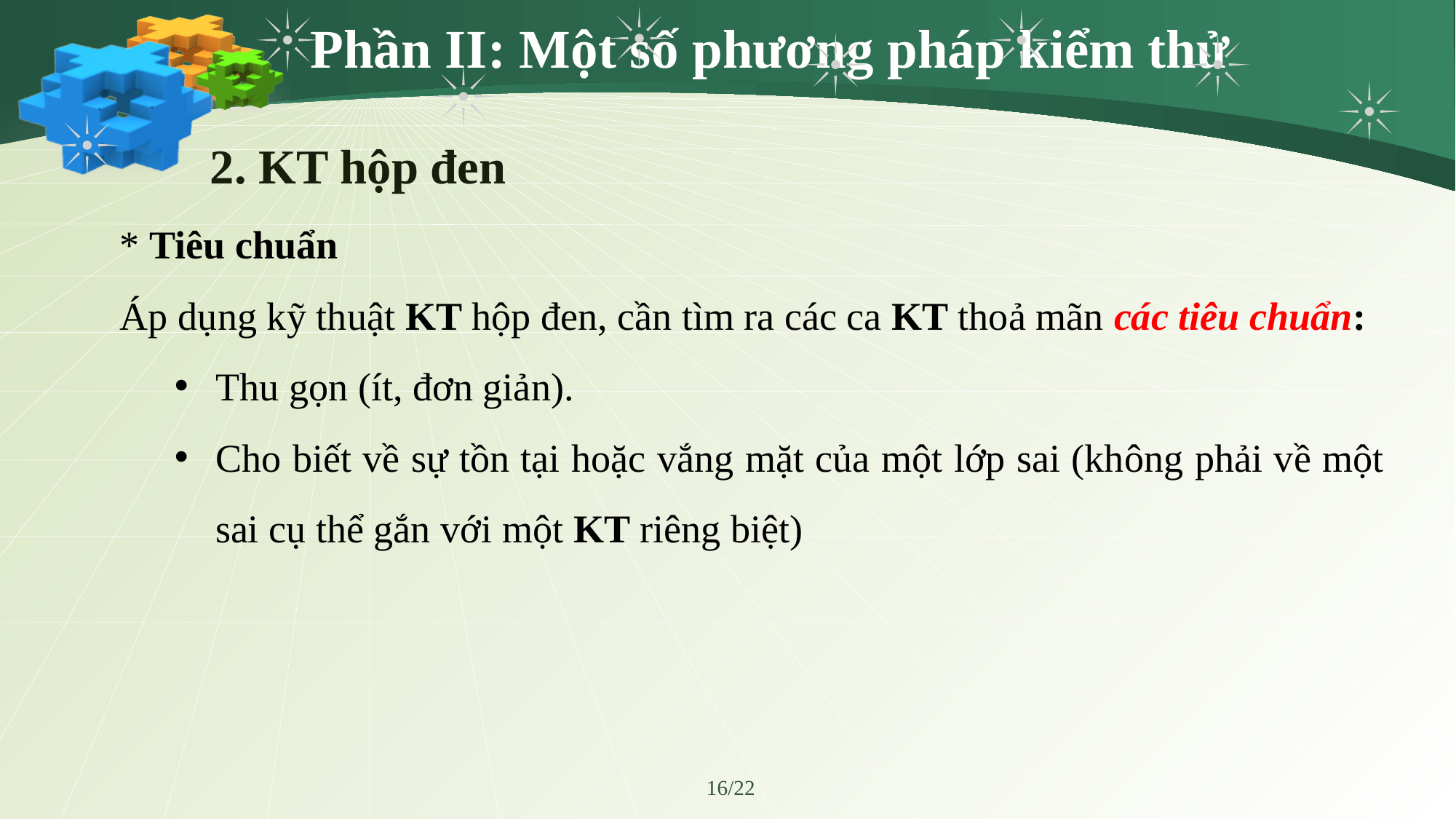

# Phần II: Một số phương pháp kiểm thử

 2. KT hộp đen
* Tiêu chuẩn
Áp dụng kỹ thuật KT hộp đen, cần tìm ra các ca KT thoả mãn các tiêu chuẩn:
Thu gọn (ít, đơn giản).
Cho biết về sự tồn tại hoặc vắng mặt của một lớp sai (không phải về một sai cụ thể gắn với một KT riêng biệt)
16/22